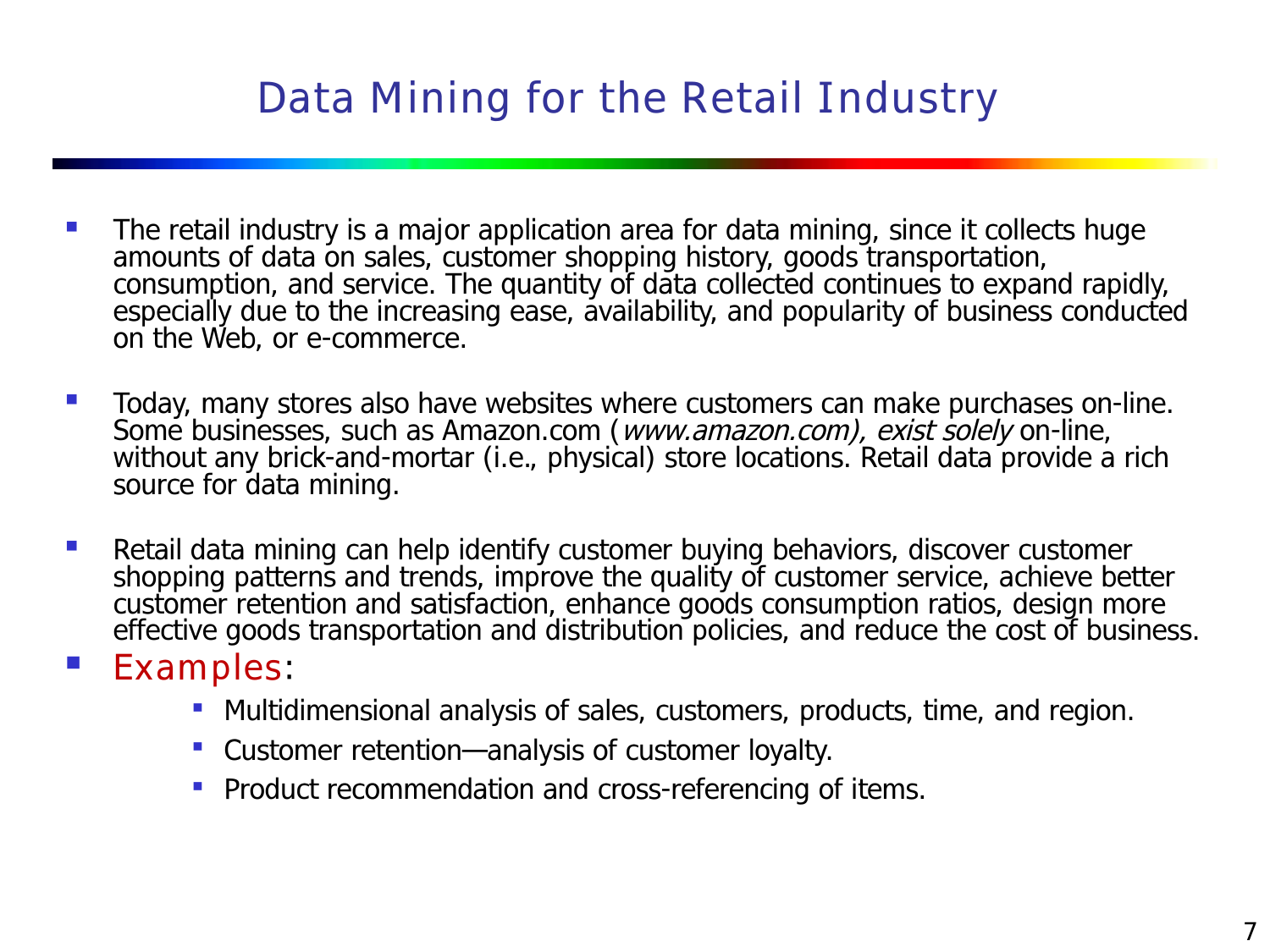

# Data Mining for the Retail Industry

The retail industry is a major application area for data mining, since it collects huge amounts of data on sales, customer shopping history, goods transportation, consumption, and service. The quantity of data collected continues to expand rapidly, especially due to the increasing ease, availability, and popularity of business conducted on the Web, or e-commerce.

Today, many stores also have websites where customers can make purchases on-line. Some businesses, such as Amazon.com (www.amazon.com), exist solely on-line, without any brick-and-mortar (i.e., physical) store locations. Retail data provide a rich source for data mining.

Retail data mining can help identify customer buying behaviors, discover customer shopping patterns and trends, improve the quality of customer service, achieve better customer retention and satisfaction, enhance goods consumption ratios, design more effective goods transportation and distribution policies, and reduce the cost of business.
Examples:
Multidimensional analysis of sales, customers, products, time, and region.
Customer retention—analysis of customer loyalty.
Product recommendation and cross-referencing of items.

7